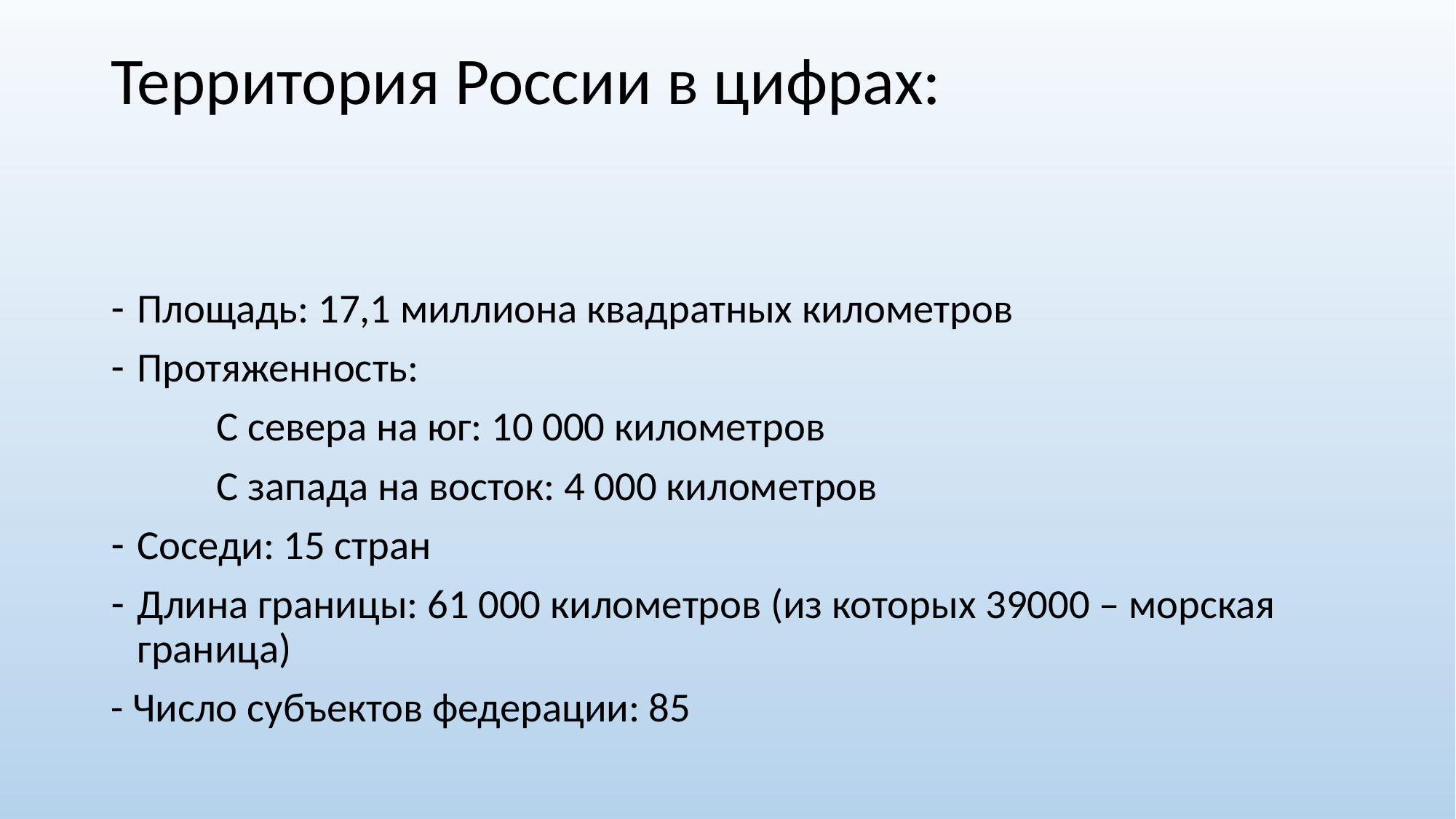

# Территория России в цифрах:

Площадь: 17,1 миллиона квадратных километров
Протяженность:
	С севера на юг: 10 000 километров
	С запада на восток: 4 000 километров
Соседи: 15 стран
Длина границы: 61 000 километров (из которых 39000 – морская граница)
- Число субъектов федерации: 85